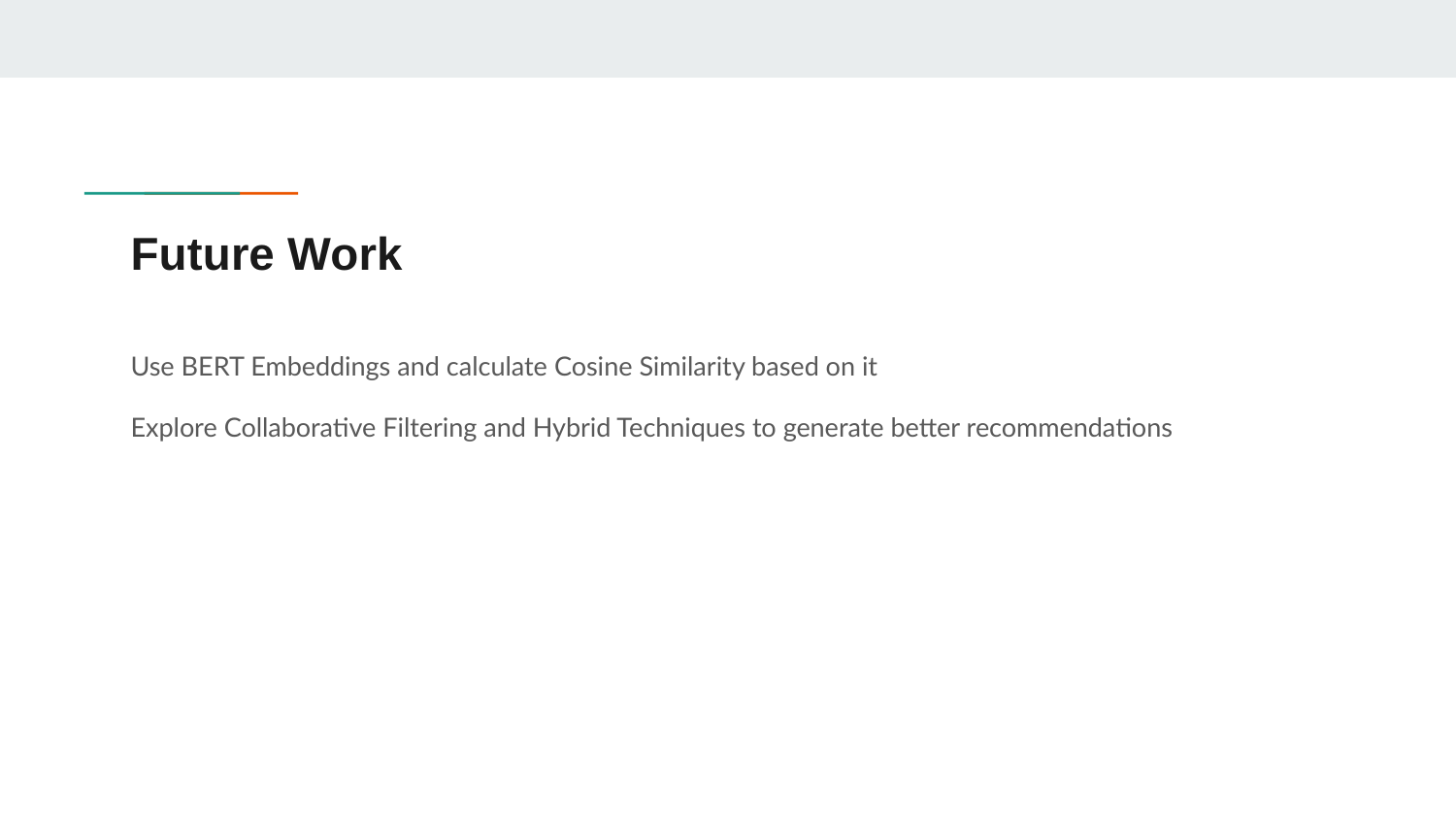

# Future Work
Use BERT Embeddings and calculate Cosine Similarity based on it
Explore Collaborative Filtering and Hybrid Techniques to generate better recommendations